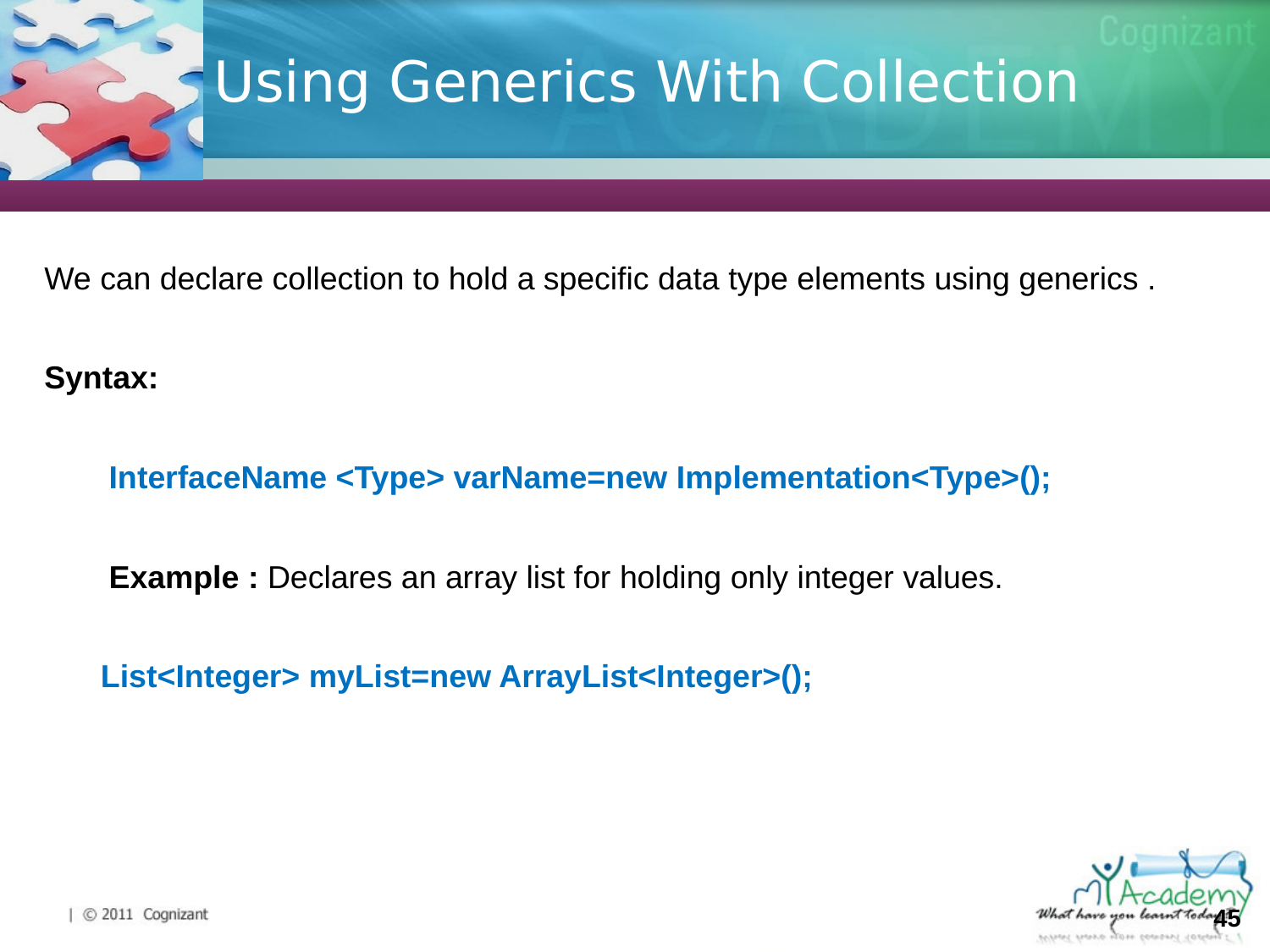

# Using Generics With Collection
We can declare collection to hold a specific data type elements using generics .
Syntax:
InterfaceName <Type> varName=new Implementation<Type>();
Example : Declares an array list for holding only integer values.
List<Integer> myList=new ArrayList<Integer>();

45